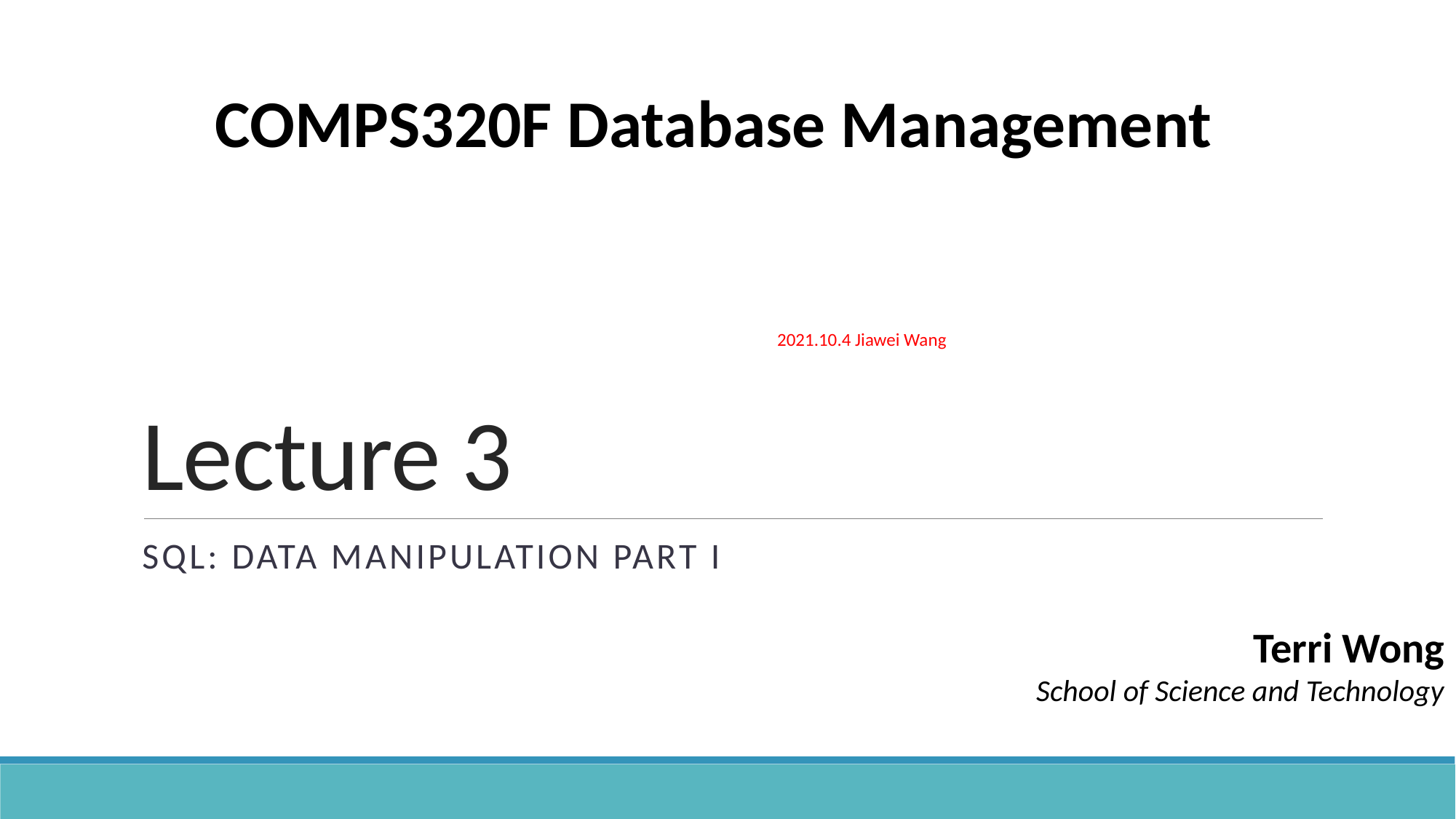

COMPS320F Database Management
# Lecture 3
2021.10.4 Jiawei Wang
SQL: Data Manipulation Part I
Terri Wong
School of Science and Technology